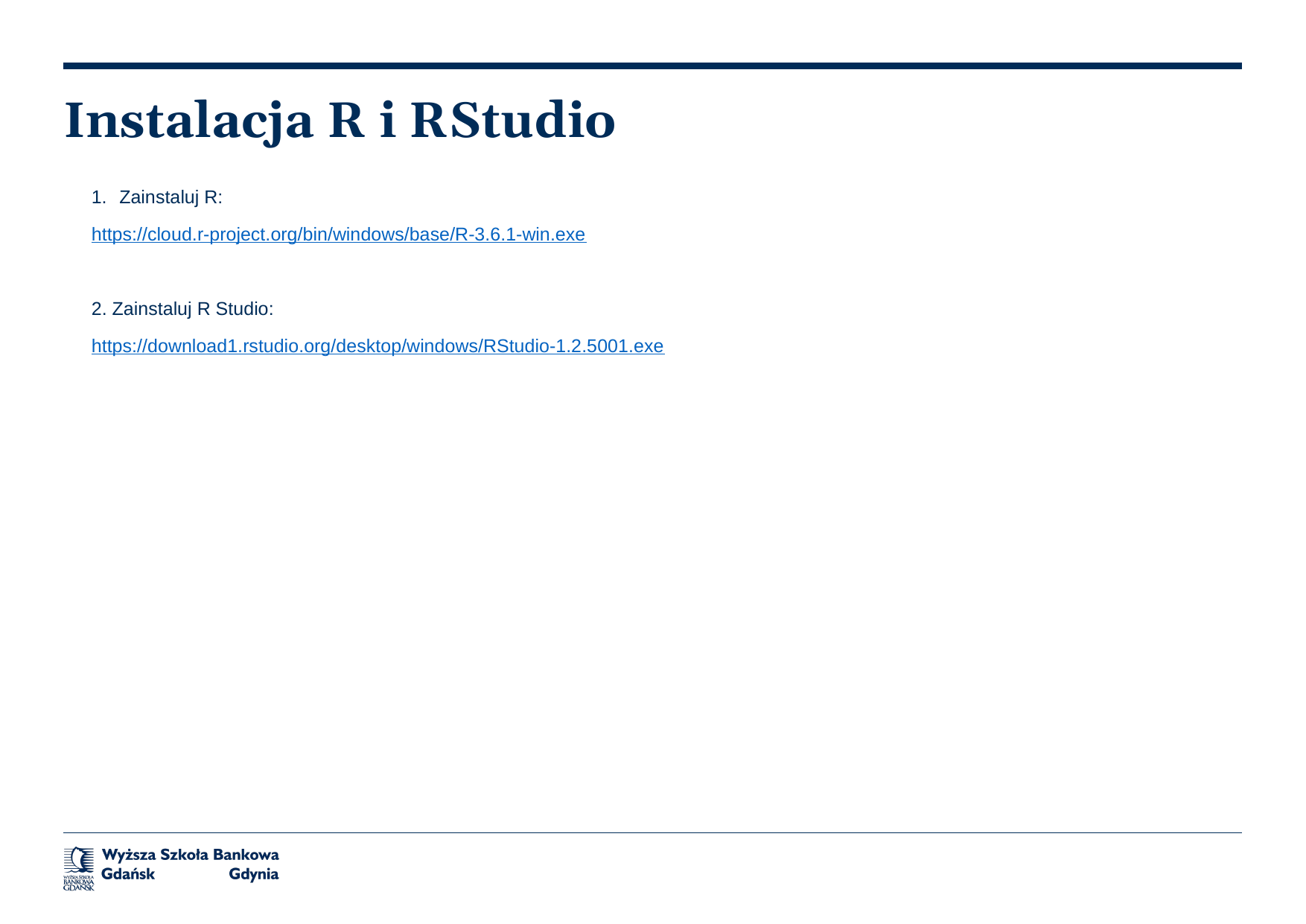

# Instalacja R i RStudio
Zainstaluj R:
https://cloud.r-project.org/bin/windows/base/R-3.6.1-win.exe

2. Zainstaluj R Studio:
https://download1.rstudio.org/desktop/windows/RStudio-1.2.5001.exe